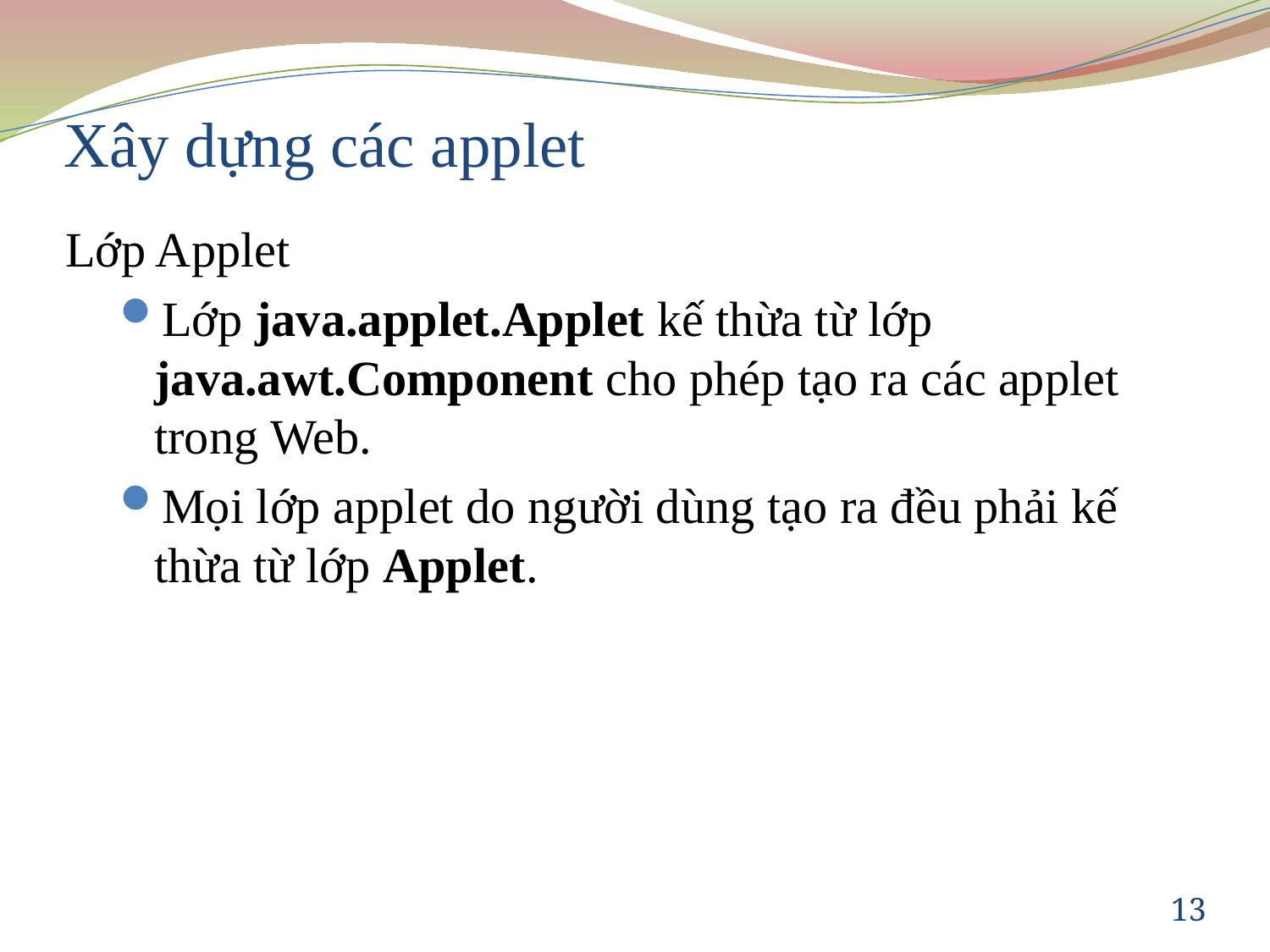

# Xây dựng các applet
Lớp Applet
Lớp java.applet.Applet kế thừa từ lớp  java.awt.Component cho phép tạo ra các applet trong Web.
Mọi lớp applet do người dùng tạo ra đều phải kế thừa từ lớp Applet.
13